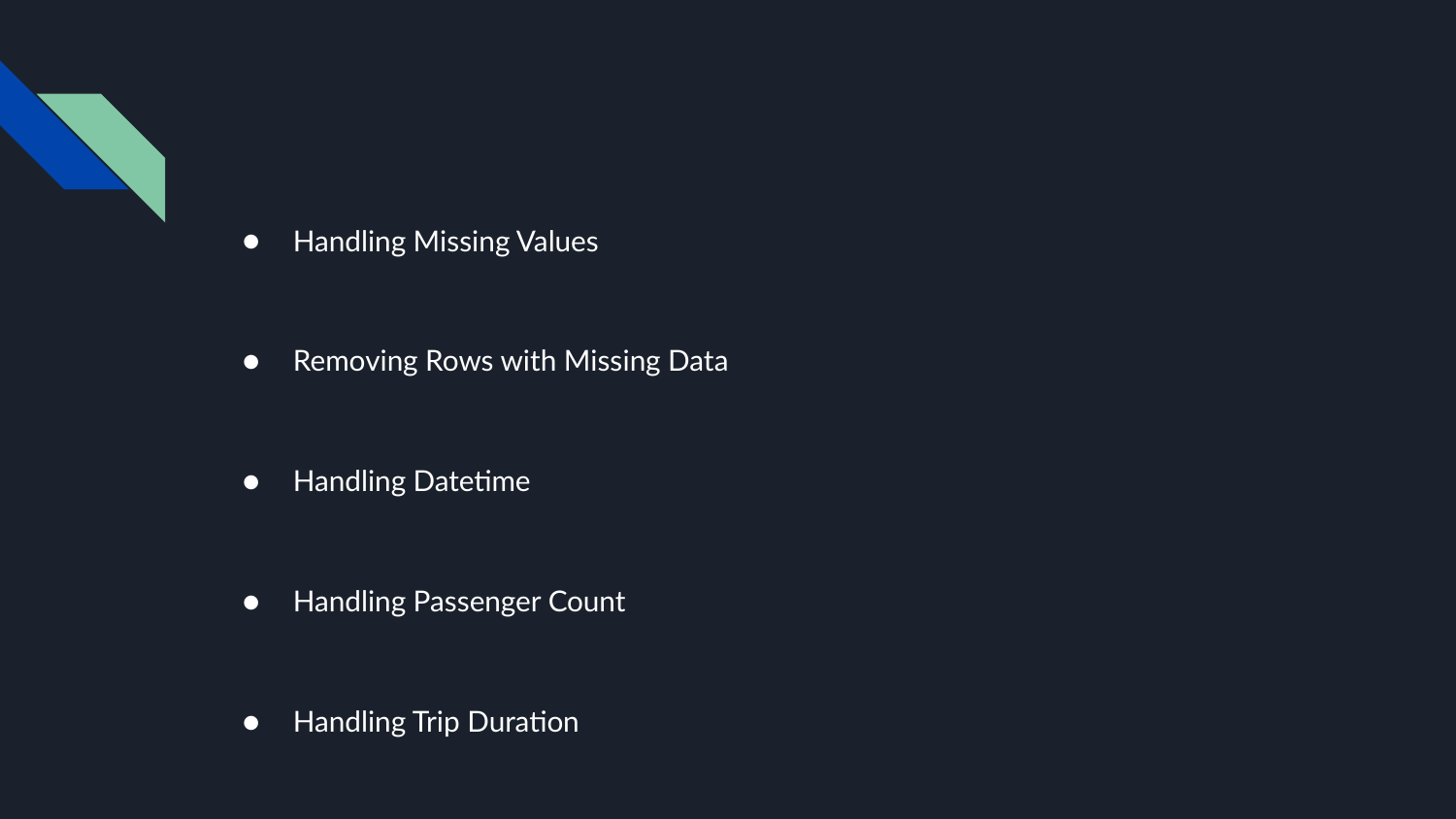

Handling Missing Values

Removing Rows with Missing Data

Handling Datetime

Handling Passenger Count

Handling Trip Duration